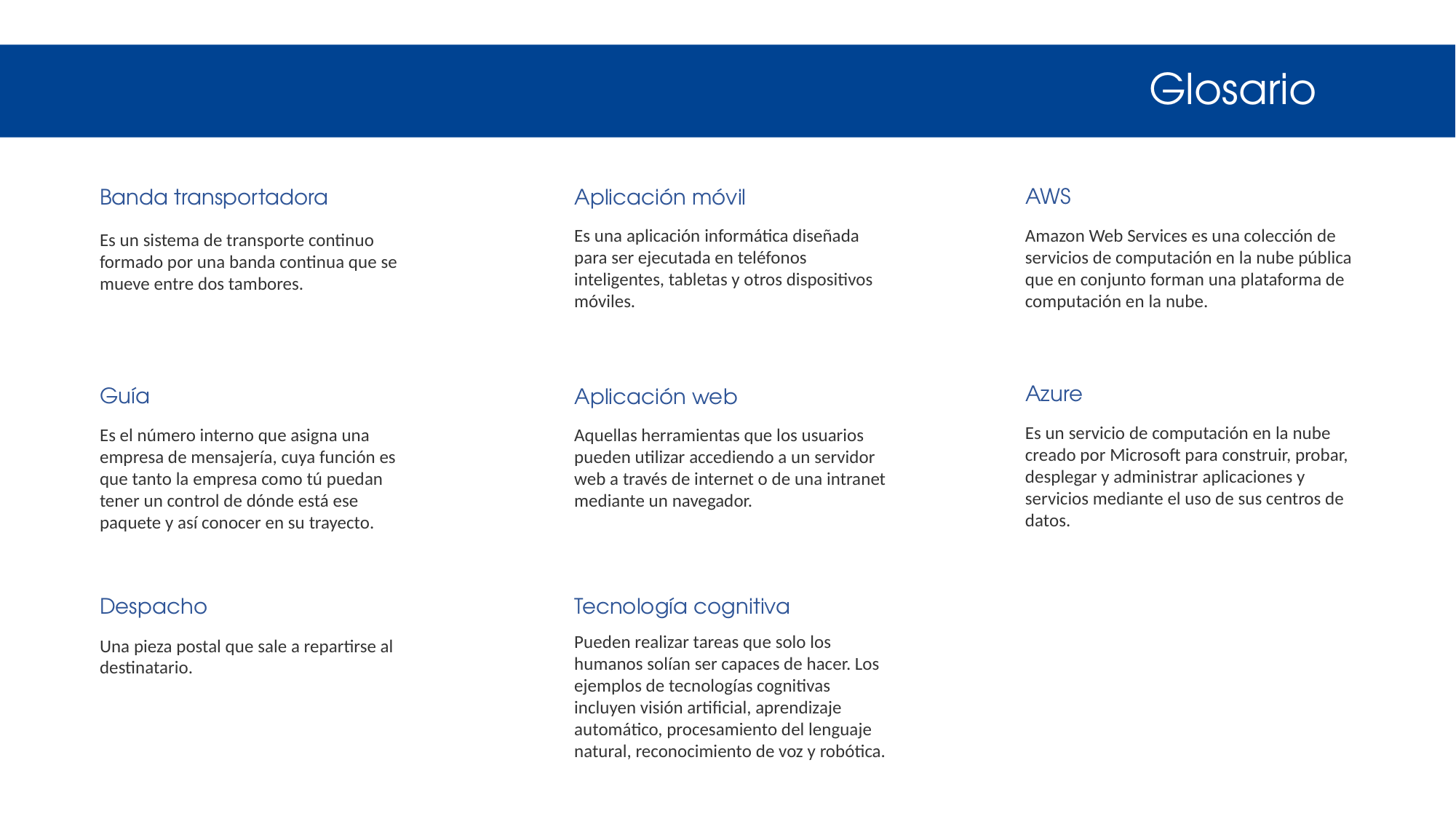

# Glosario

AWS
Banda transportadora
Aplicación móvil
Es una aplicación informática diseñada para ser ejecutada en teléfonos inteligentes, tabletas y otros dispositivos móviles.
Amazon Web Services es una colección de servicios de computación en la nube pública que en conjunto forman una plataforma de computación en la nube.
Es un sistema de transporte continuo formado por una banda continua que se mueve entre dos tambores.
Azure
Guía
Aplicación web
Es un servicio de computación en la nube creado por Microsoft para construir, probar, desplegar y administrar aplicaciones y servicios mediante el uso de sus centros de datos.
Aquellas herramientas que los usuarios pueden utilizar accediendo a un servidor web a través de internet o de una intranet mediante un navegador.
Es el número interno que asigna una empresa de mensajería, cuya función es que tanto la empresa como tú puedan tener un control de dónde está ese paquete y así conocer en su trayecto.
Despacho
Tecnología cognitiva
Pueden realizar tareas que solo los humanos solían ser capaces de hacer. Los ejemplos de tecnologías cognitivas incluyen visión artificial, aprendizaje automático, procesamiento del lenguaje natural, reconocimiento de voz y robótica.
Una pieza postal que sale a repartirse al destinatario.